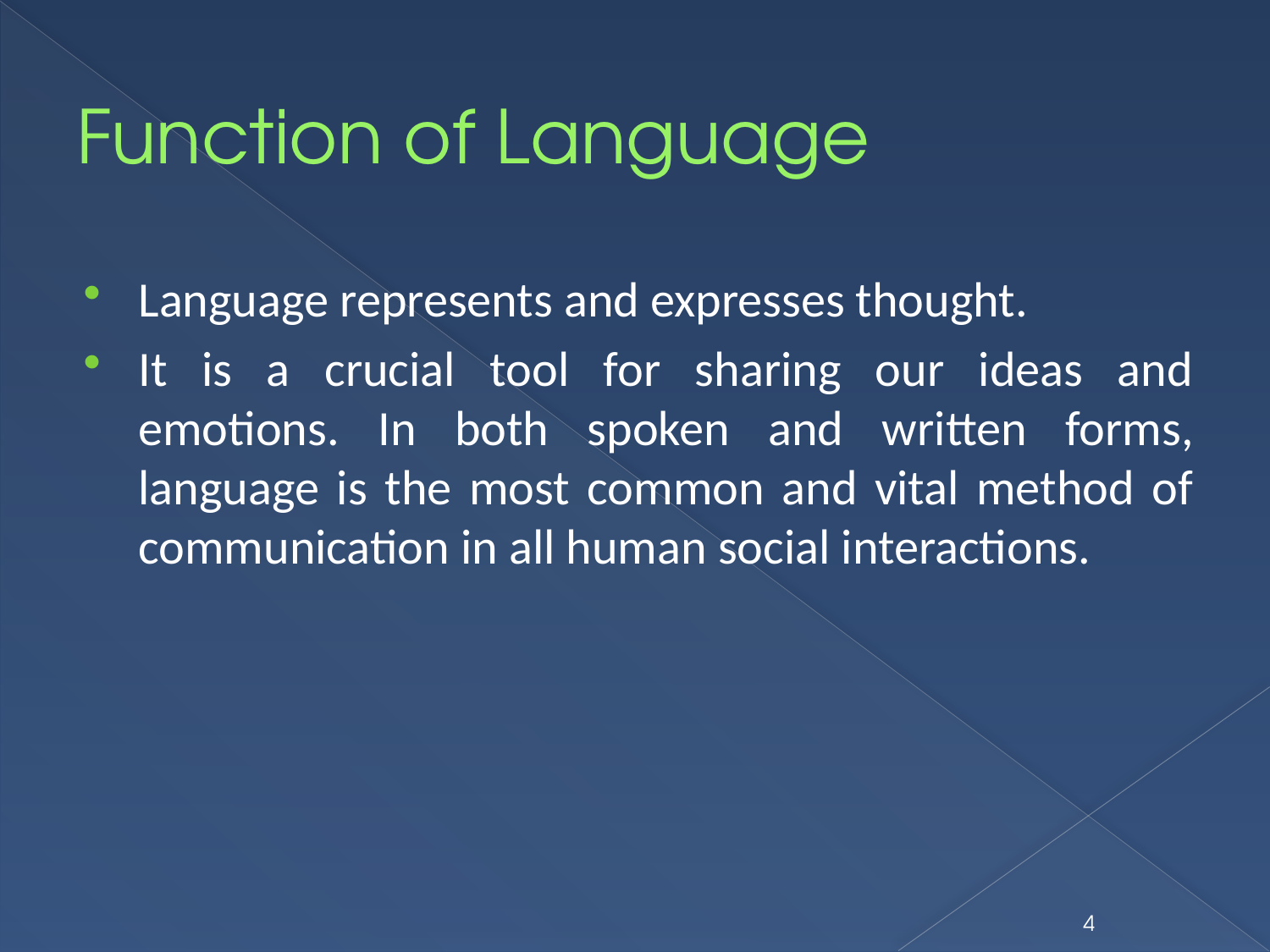

# Function of Language
Language represents and expresses thought.
It is a crucial tool for sharing our ideas and emotions. In both spoken and written forms, language is the most common and vital method of communication in all human social interactions.

4